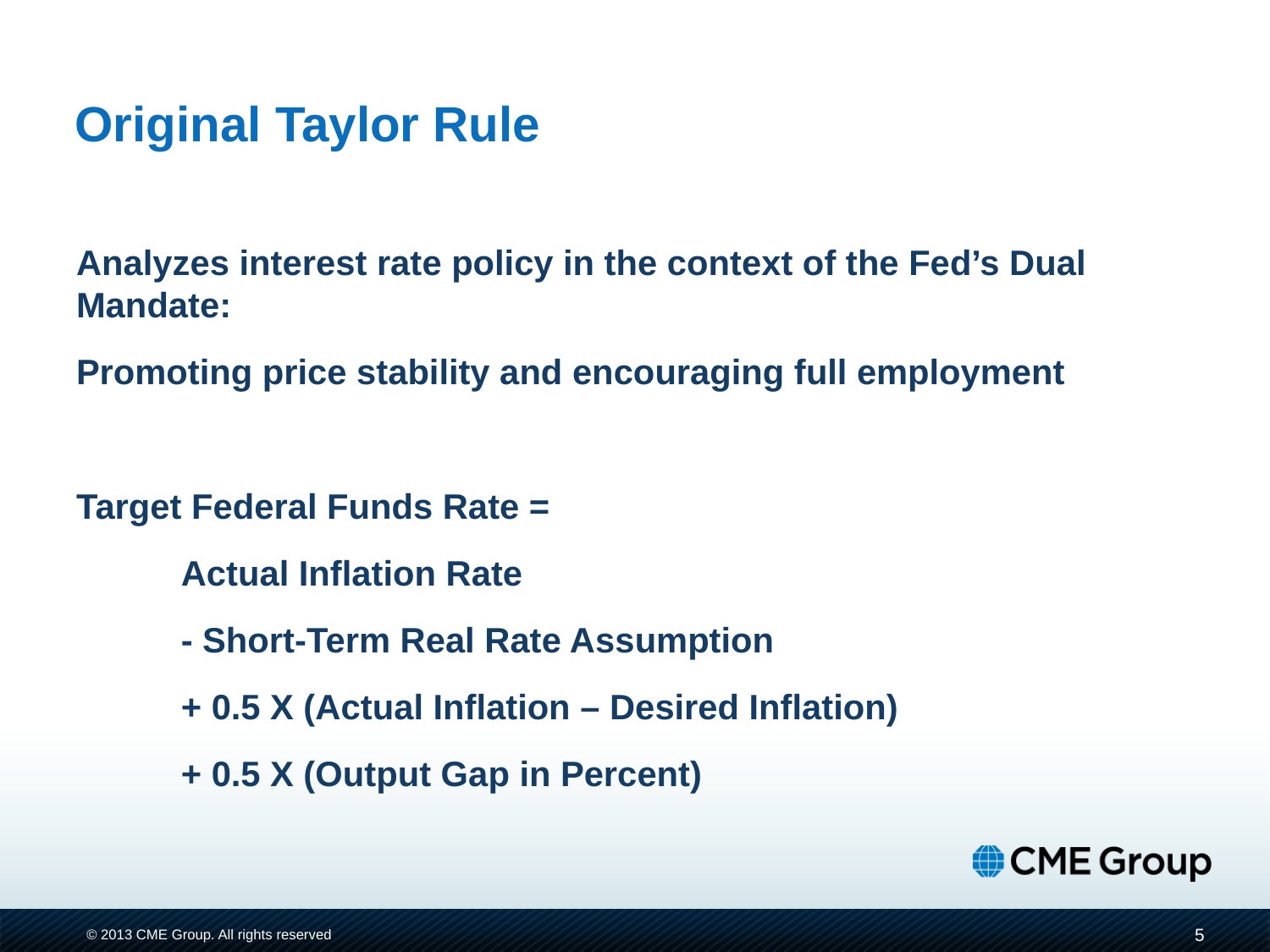

# Original Taylor Rule
Analyzes interest rate policy in the context of the Fed’s Dual Mandate:
Promoting price stability and encouraging full employment

Target Federal Funds Rate =
Actual Inflation Rate
- Short-Term Real Rate Assumption
+ 0.5 X (Actual Inflation – Desired Inflation)
+ 0.5 X (Output Gap in Percent)

5